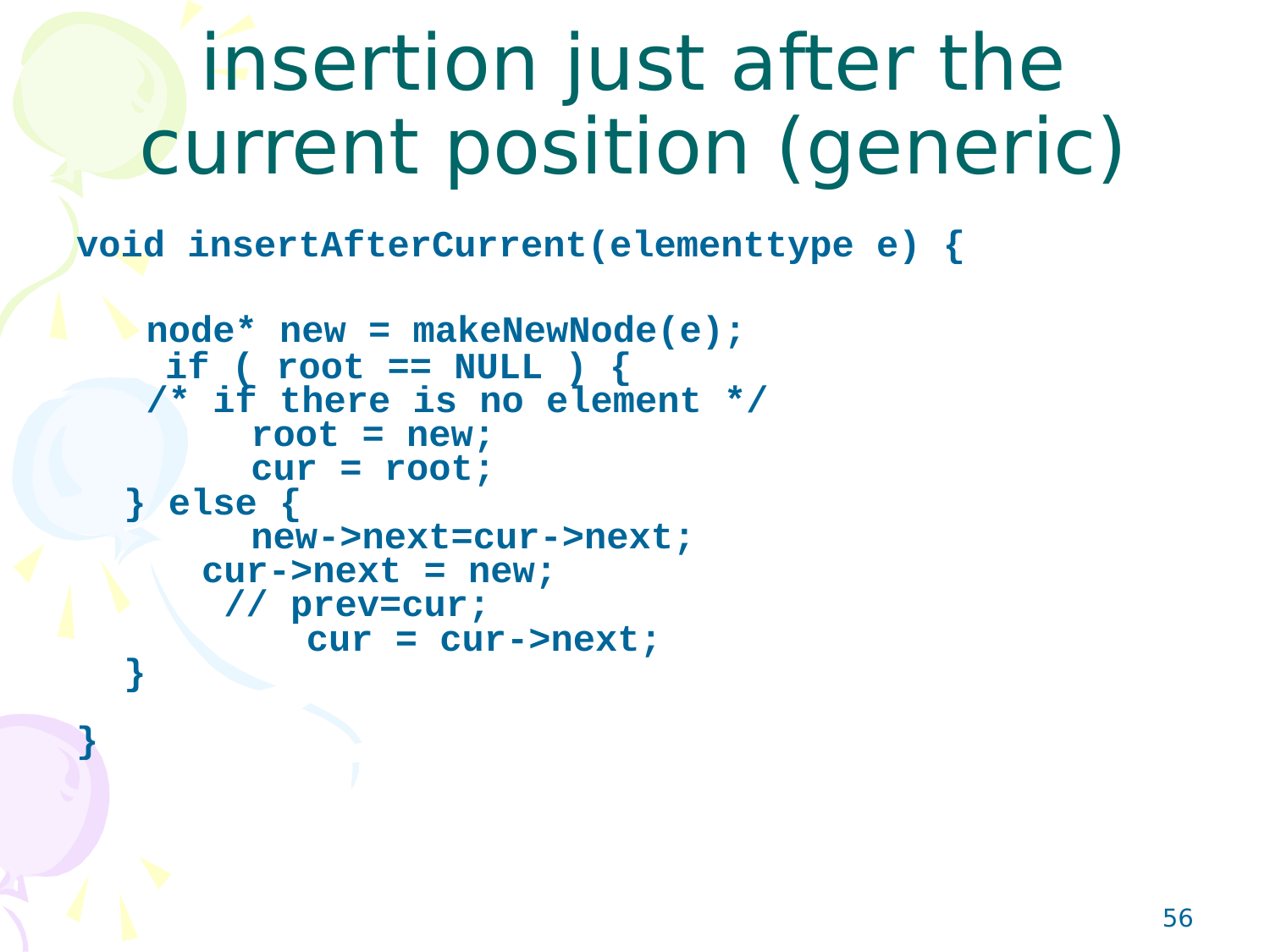

# insertion just after the current position (generic)
void insertAfterCurrent(elementtype e) {

	 node* new = makeNewNode(e);
    if ( root == NULL ) {
	 /* if there is no element */
		root = new;
		cur = root;
	} else {
   	new->next=cur->next;
	 cur->next = new;
	  // prev=cur;
		cur = cur->next;
	}

}
56